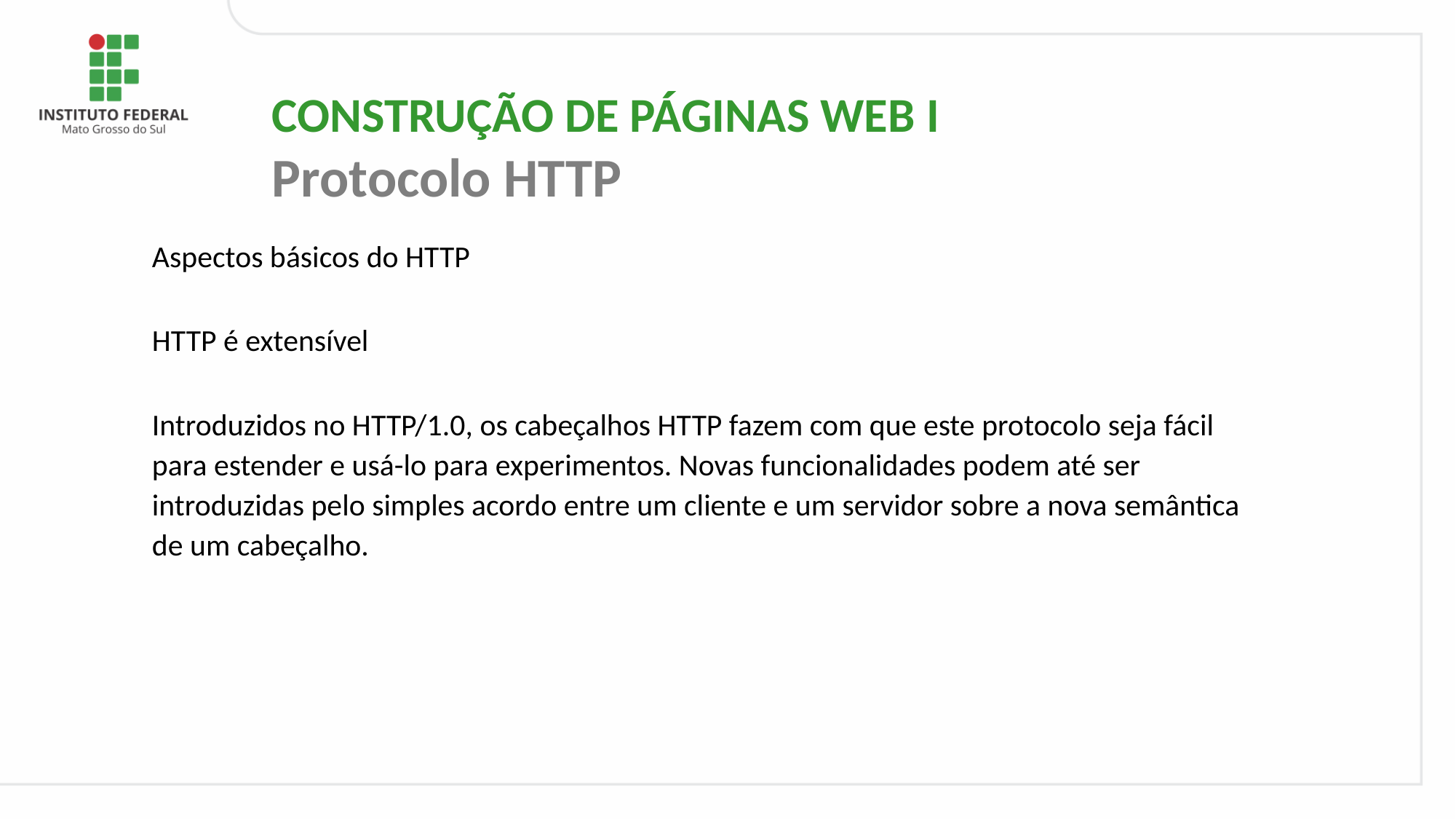

CONSTRUÇÃO DE PÁGINAS WEB I
Protocolo HTTP
# Aspectos básicos do HTTP
HTTP é extensível
Introduzidos no HTTP/1.0, os cabeçalhos HTTP fazem com que este protocolo seja fácil para estender e usá-lo para experimentos. Novas funcionalidades podem até ser introduzidas pelo simples acordo entre um cliente e um servidor sobre a nova semântica de um cabeçalho.